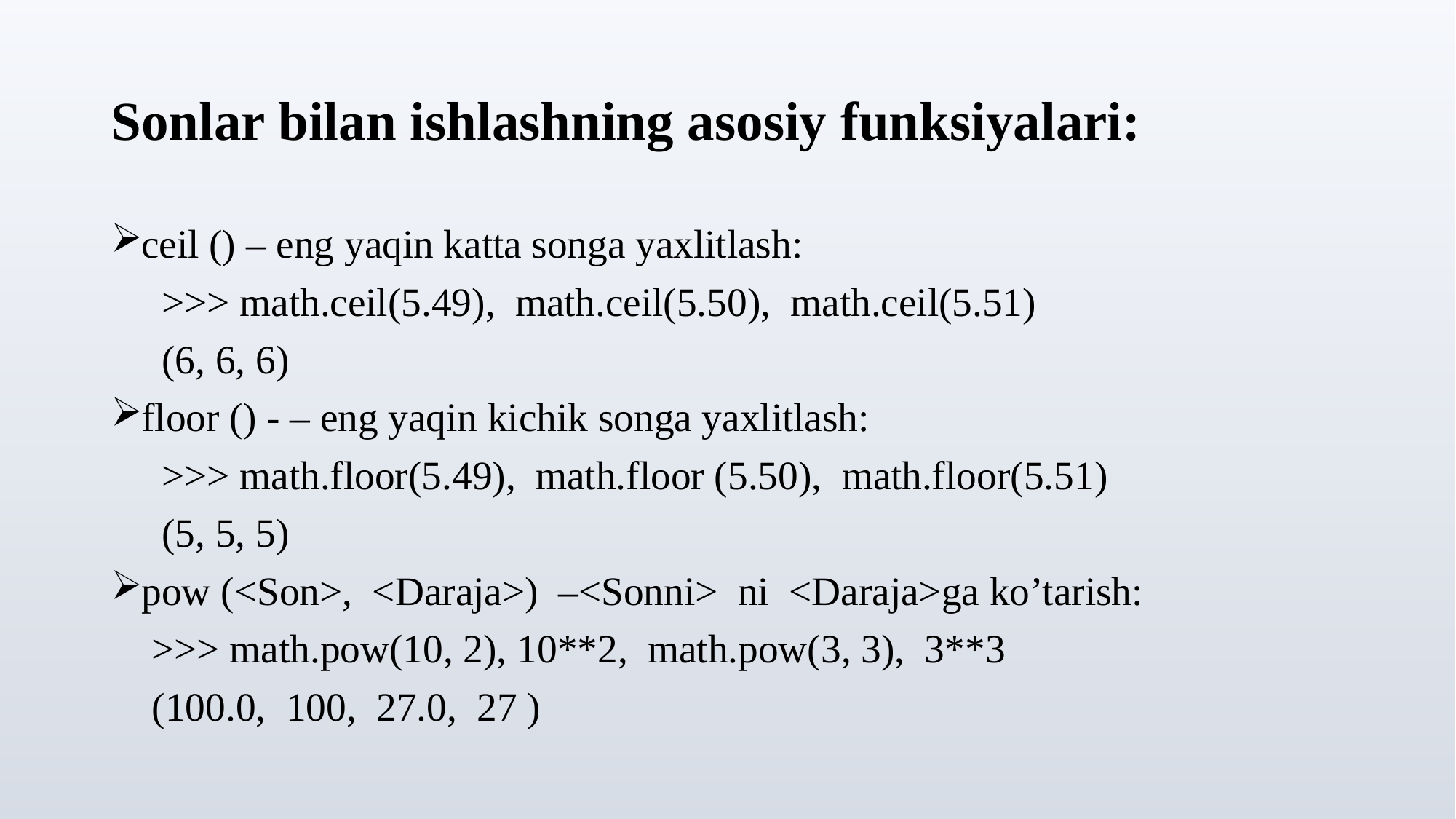

# Sonlar bilan ishlashning asosiy funksiyalari:
ceil () – eng yaqin katta songa yaxlitlash:
>>> math.ceil(5.49),  math.ceil(5.50),  math.ceil(5.51)
(6, 6, 6)
floor () - – eng yaqin kichik songa yaxlitlash:
>>> math.floor(5.49),  math.floor (5.50),  math.floor(5.51)
(5, 5, 5)
роw (<Son>,  <Daraja>)  –<Sonni>  ni  <Daraja>ga ko’tarish:
>>> math.pow(10, 2), 10**2,  math.pow(3, 3),  3**3
(100.0,  100,  27.0,  27 )